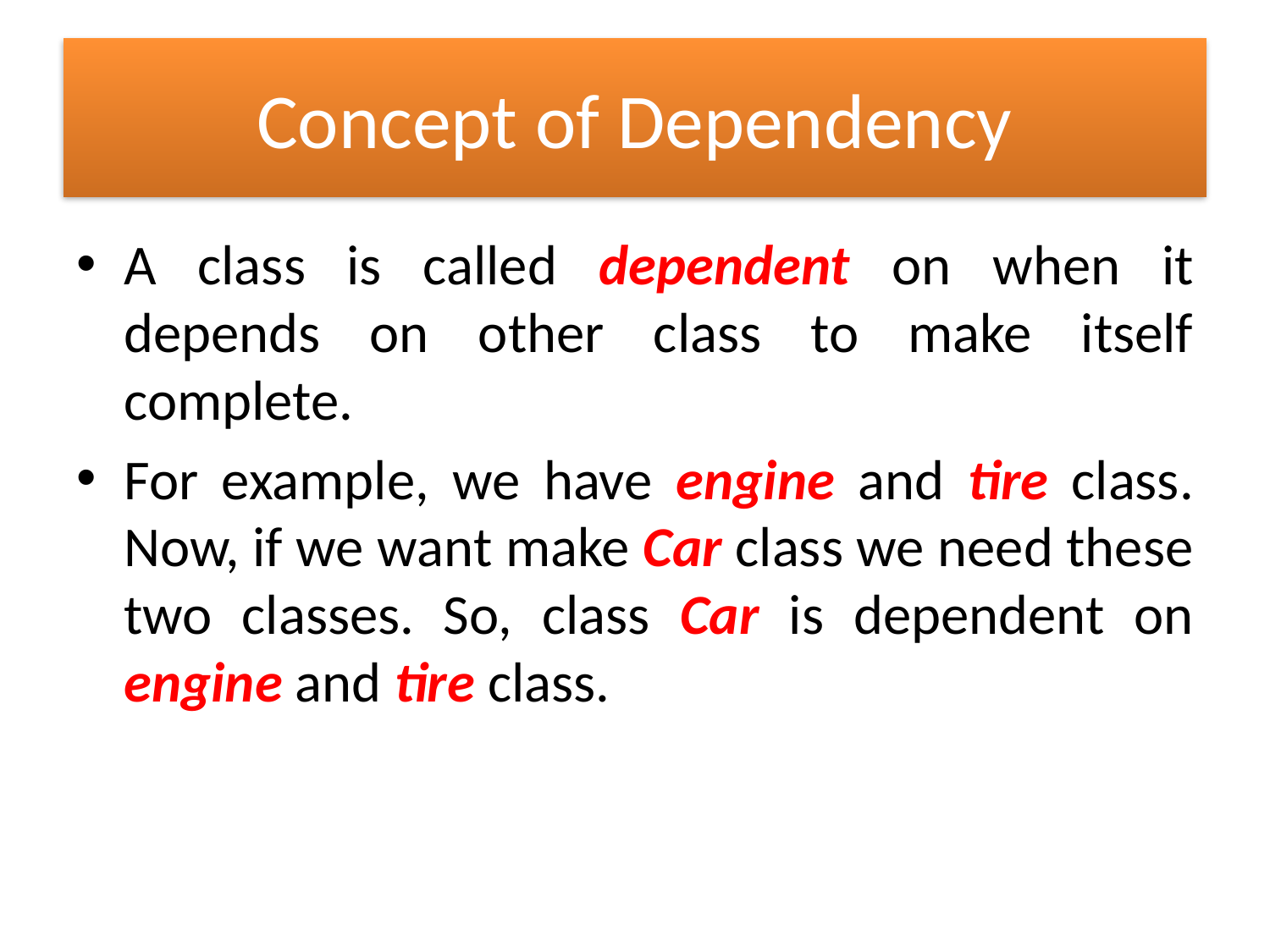

# Concept of Dependency
A class is called dependent on when it depends on other class to make itself complete.
For example, we have engine and tire class. Now, if we want make Car class we need these two classes. So, class Car is dependent on engine and tire class.